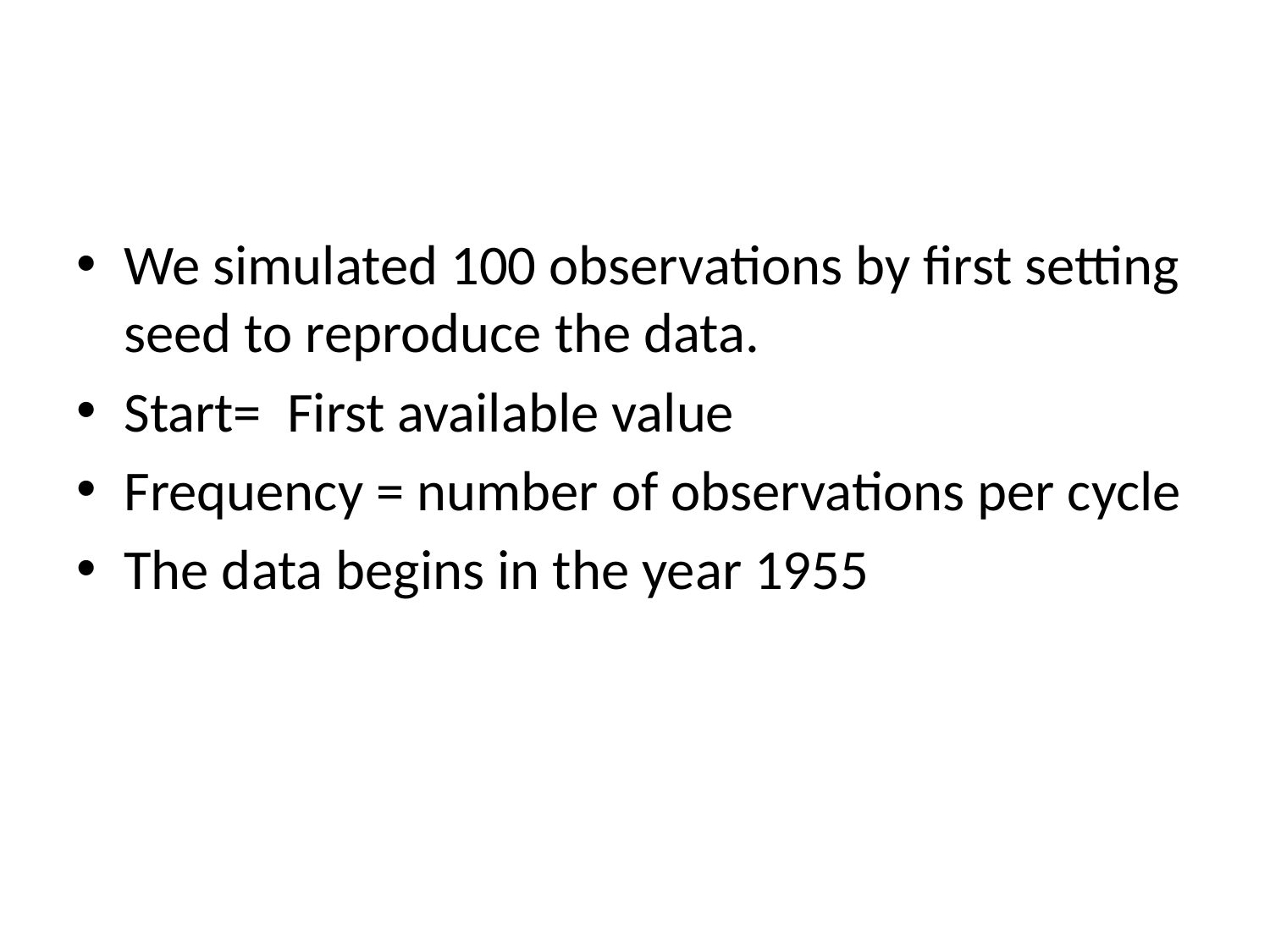

We simulated 100 observations by first setting seed to reproduce the data.
Start=  First available value
Frequency = number of observations per cycle
The data begins in the year 1955